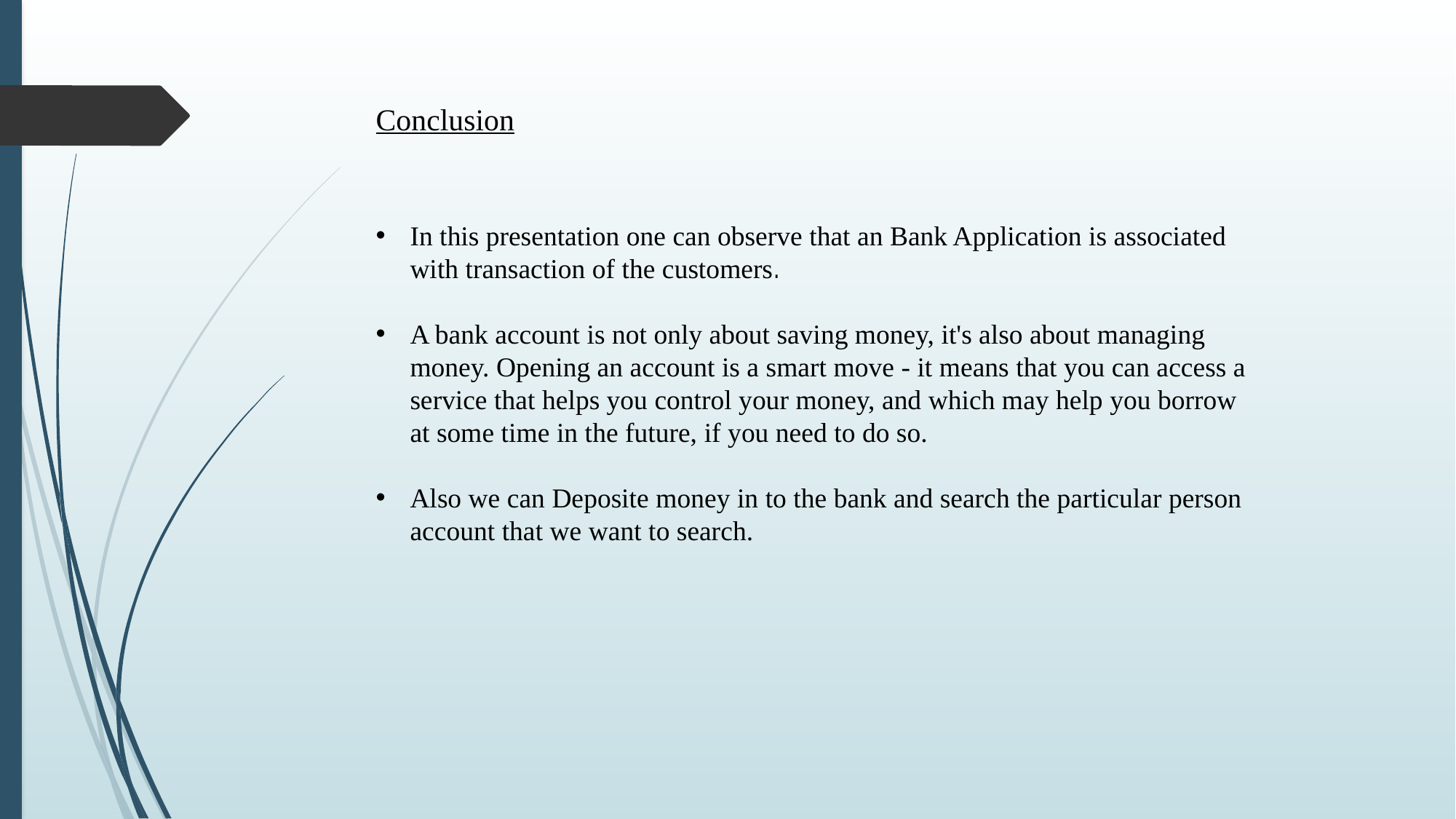

Conclusion
In this presentation one can observe that an Bank Application is associated with transaction of the customers.

A bank account is not only about saving money, it's also about managing money. Opening an account is a smart move - it means that you can access a service that helps you control your money, and which may help you borrow at some time in the future, if you need to do so.

Also we can Deposite money in to the bank and search the particular person account that we want to search.